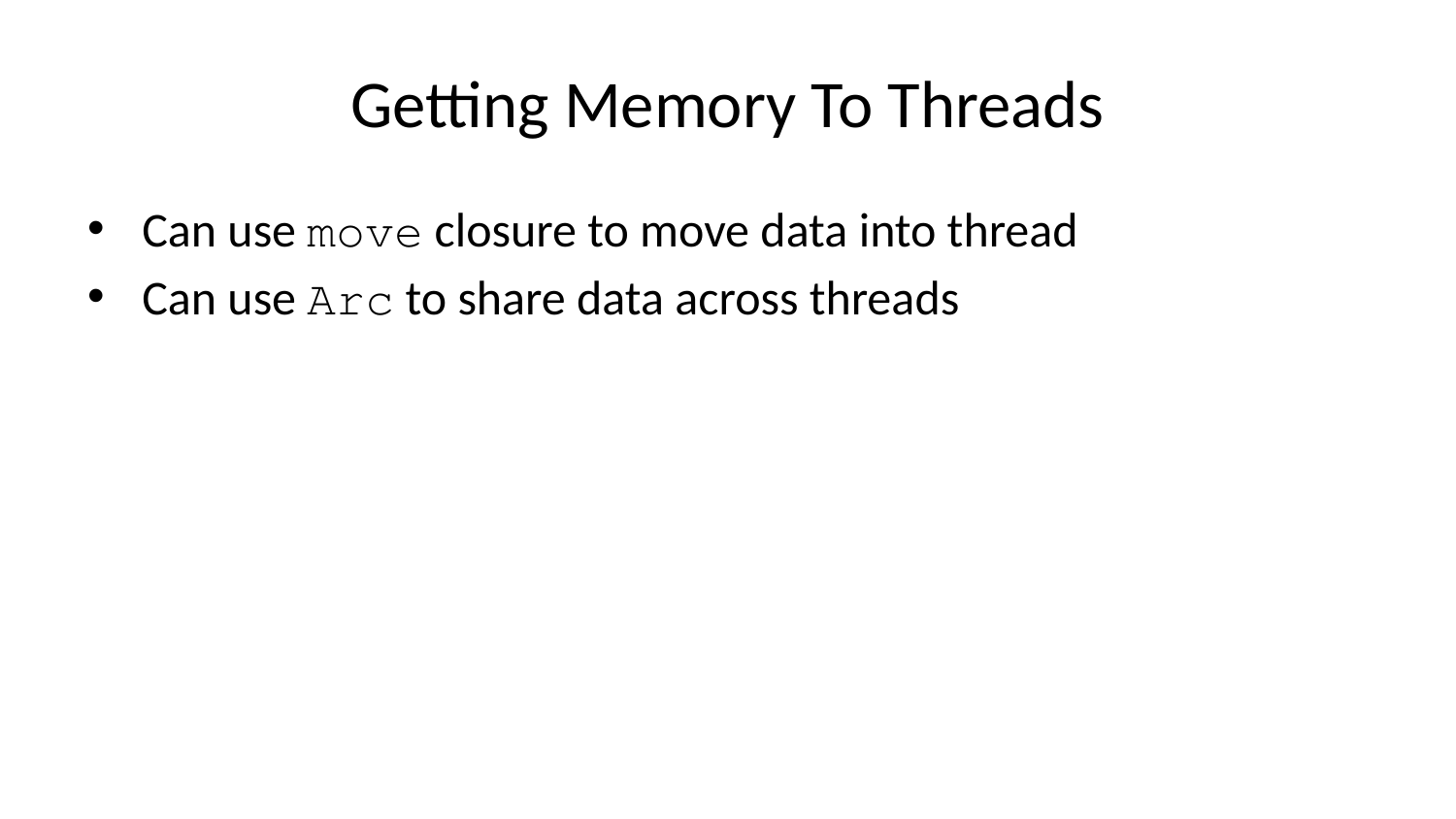

# Getting Memory To Threads
Can use move closure to move data into thread
Can use Arc to share data across threads